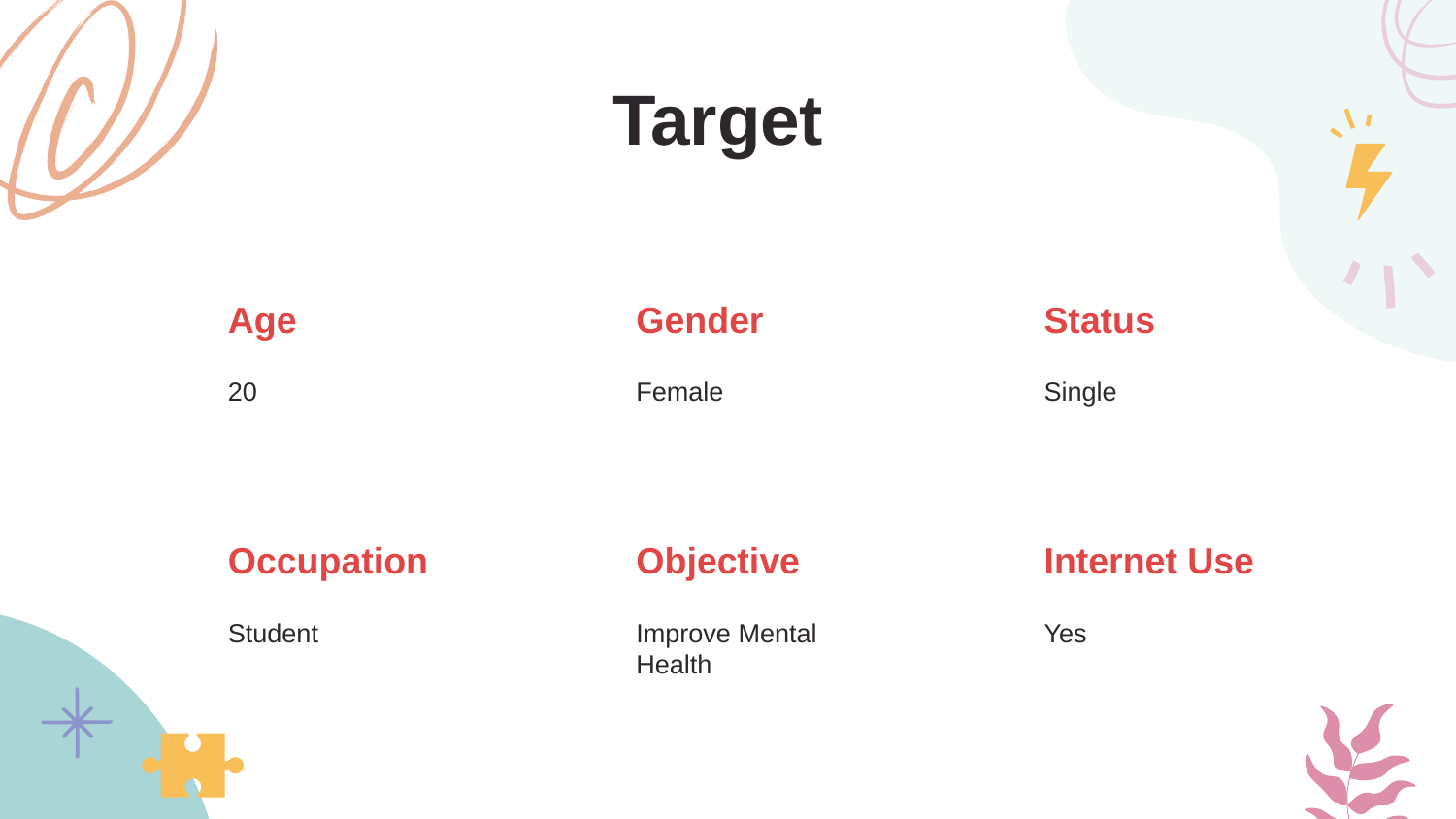

Target
# Age
Gender
Status
20
Female
Single
Occupation
Objective
Internet Use
Student
Improve Mental Health
Yes